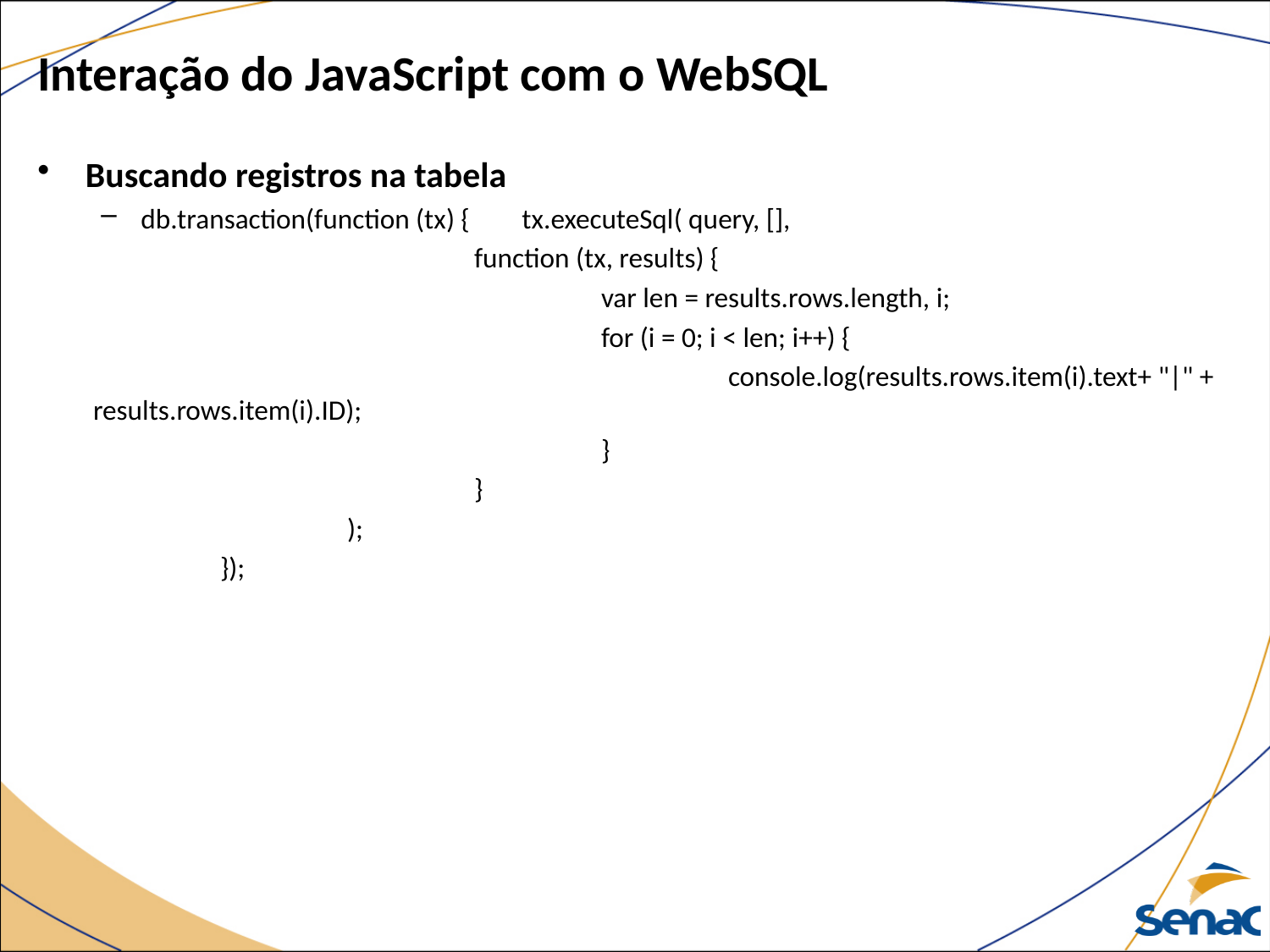

# Interação do JavaScript com o WebSQL
Buscando registros na tabela
db.transaction(function (tx) {	tx.executeSql( query, [],
			function (tx, results) {
				var len = results.rows.length, i;
				for (i = 0; i < len; i++) {
					console.log(results.rows.item(i).text+ "|" + results.rows.item(i).ID);
				}
			}
		);
	});